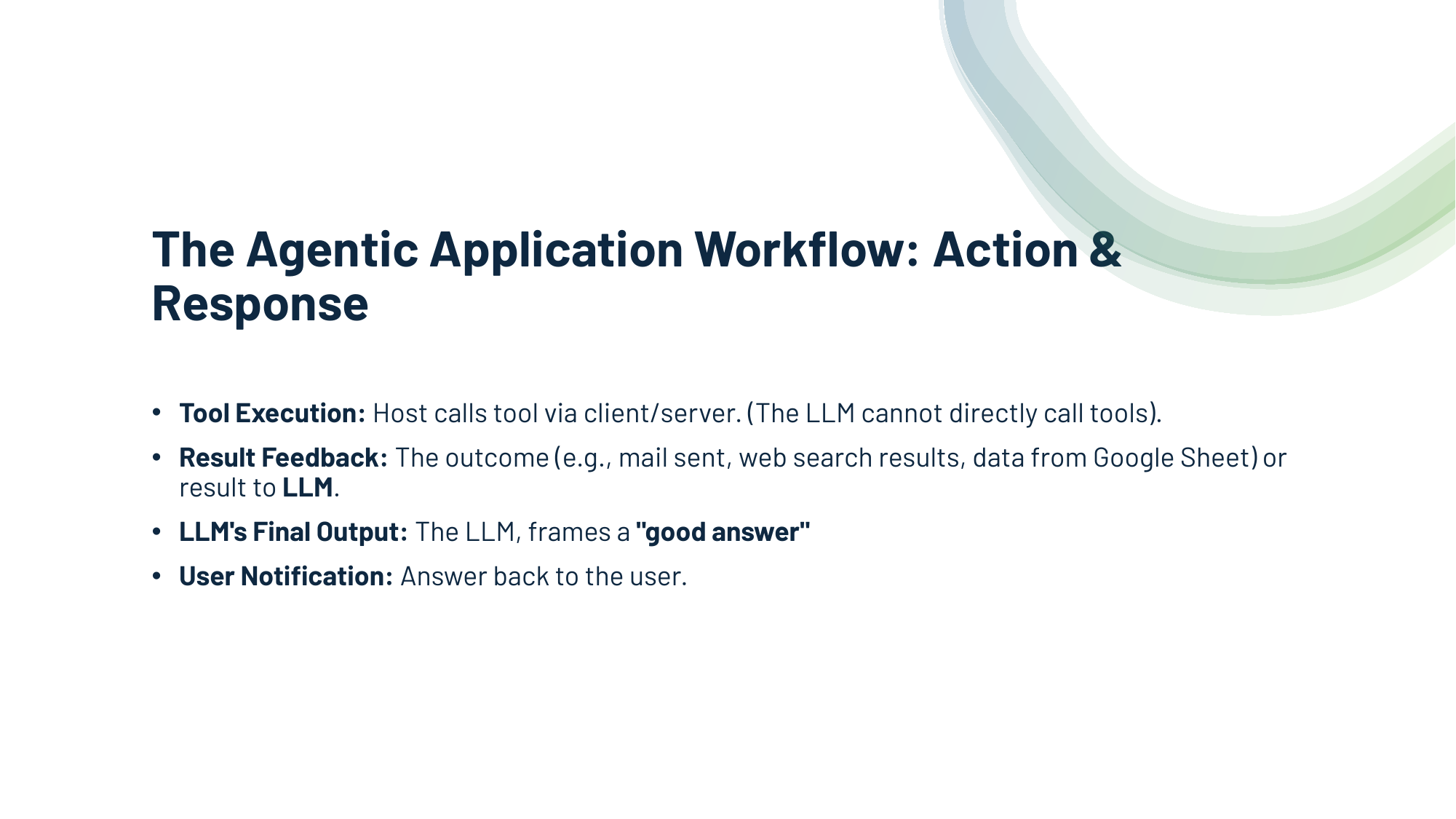

# The Agentic Application Workflow: Action & Response
Tool Execution: Host calls tool via client/server. (The LLM cannot directly call tools).
Result Feedback: The outcome (e.g., mail sent, web search results, data from Google Sheet) or result to LLM.
LLM's Final Output: The LLM, frames a "good answer"
User Notification: Answer back to the user.